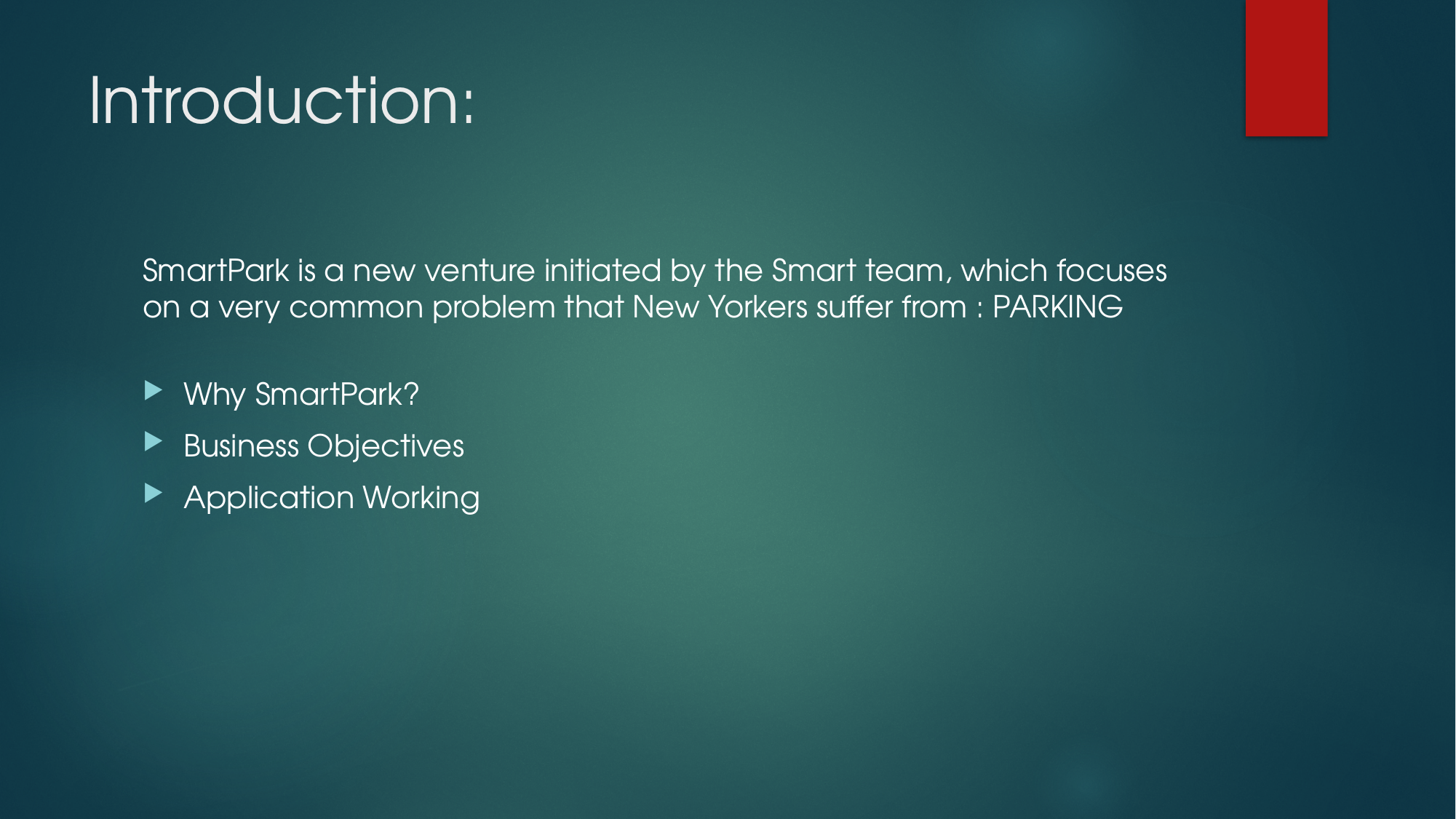

# Introduction:
SmartPark is a new venture initiated by the Smart team, which focuses on a very common problem that New Yorkers suffer from : PARKING
Why SmartPark?
Business Objectives
Application Working